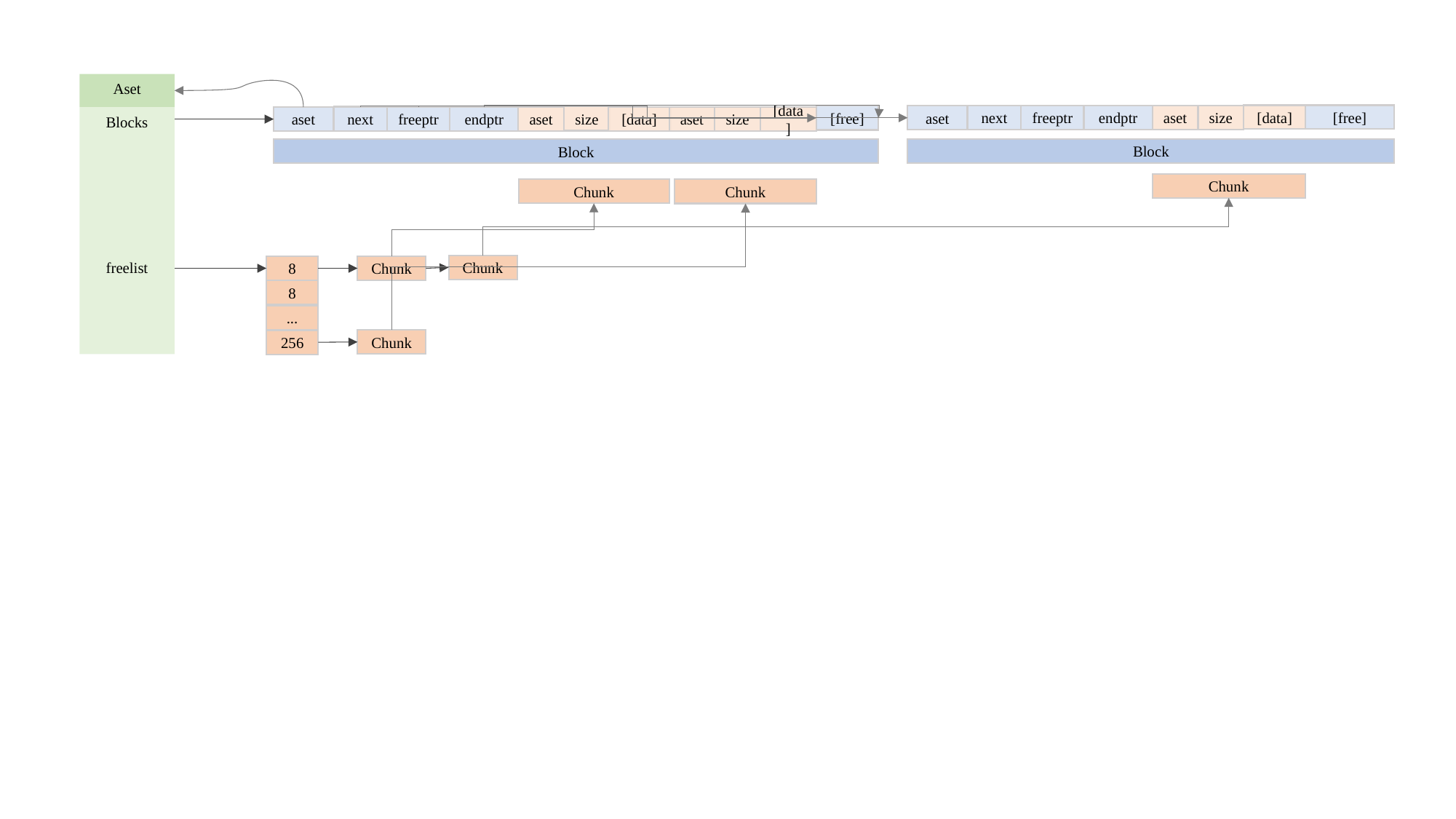

Aset
size
[data]
[free]
next
freeptr
endptr
aset
aset
[free]
size
next
freeptr
endptr
aset
size
[data]
[data]
aset
Blocks

freelist
aset
Block
Block
Chunk
Chunk
Chunk
Chunk
8
Chunk
8
...
Chunk
256